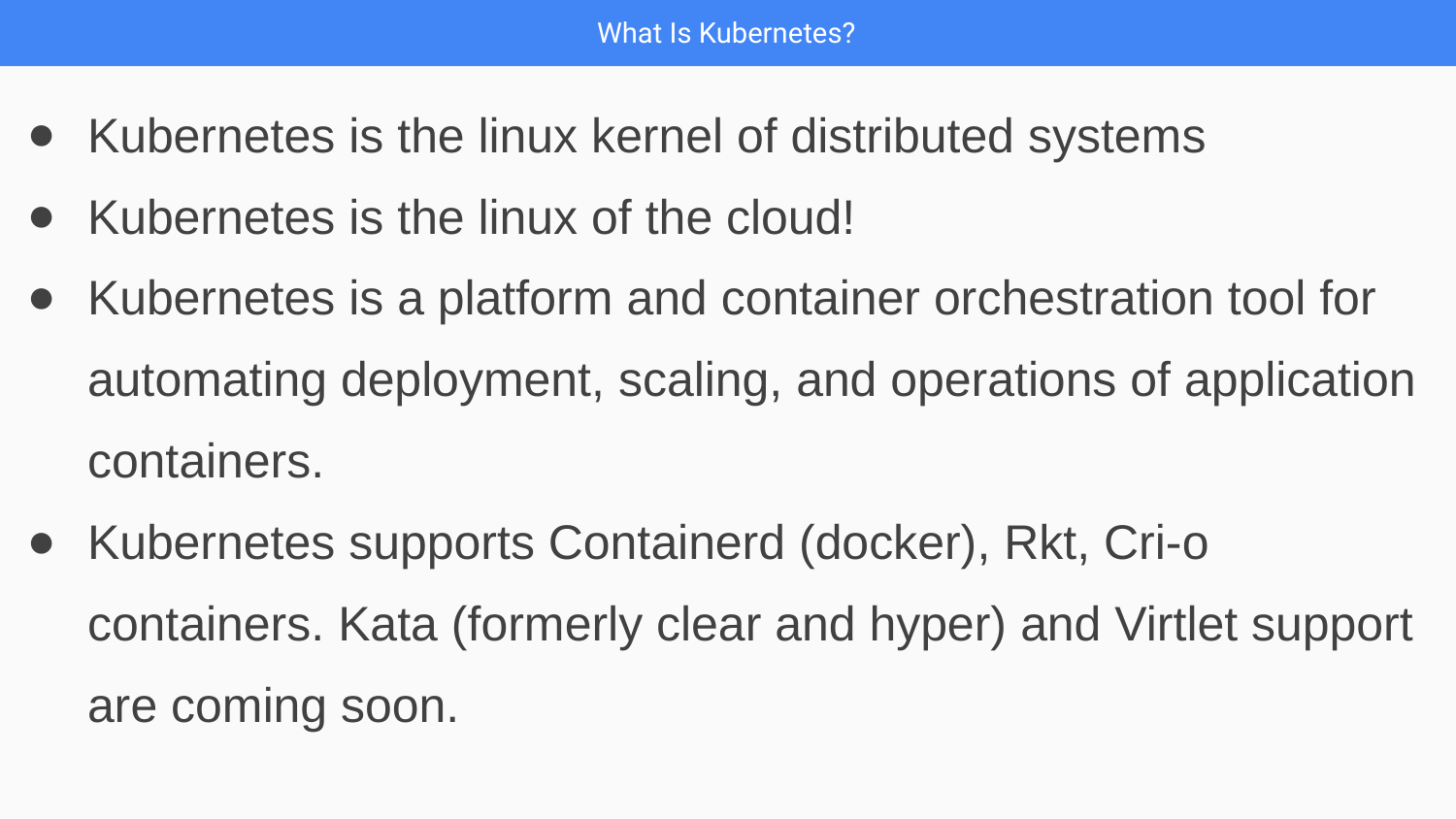

What Is Kubernetes?
Kubernetes is the linux kernel of distributed systems
Kubernetes is the linux of the cloud!
Kubernetes is a platform and container orchestration tool for automating deployment, scaling, and operations of application containers.
Kubernetes supports Containerd (docker), Rkt, Cri-o containers. Kata (formerly clear and hyper) and Virtlet support are coming soon.